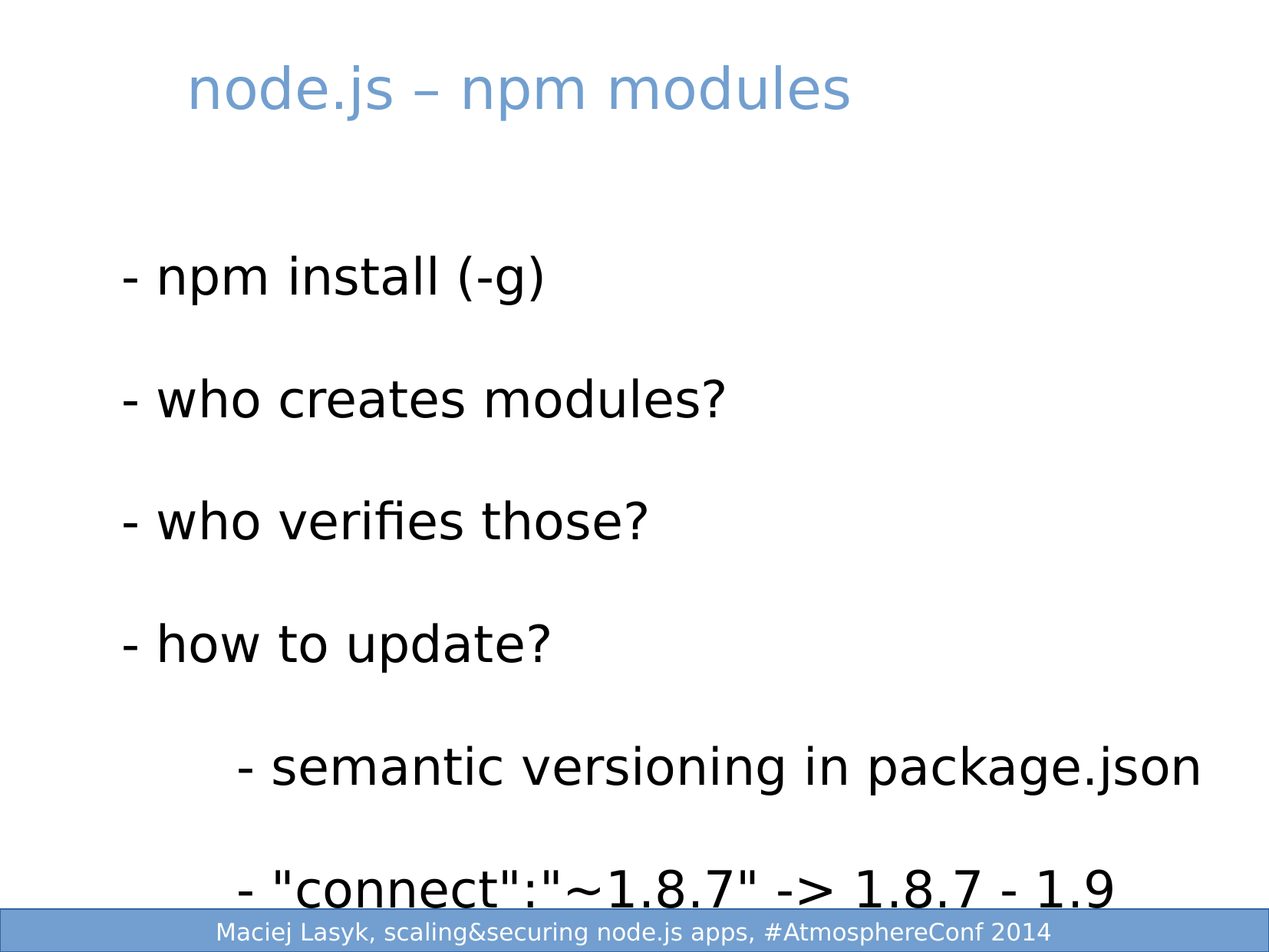

node.js – npm modules
- npm install (-g)
- who creates modules?
- who verifies those?
- how to update?
	- semantic versioning in package.json
	- "connect":"~1.8.7" -> 1.8.7 - 1.9

 3/25
 1/25

Maciej Lasyk, Ganglia & Nagios
Maciej Lasyk, node.js security
Maciej Lasyk, node.js security
Maciej Lasyk, scaling&securing node.js apps, #AtmosphereConf 2014
Maciej Lasyk, scaling&securing node.js apps